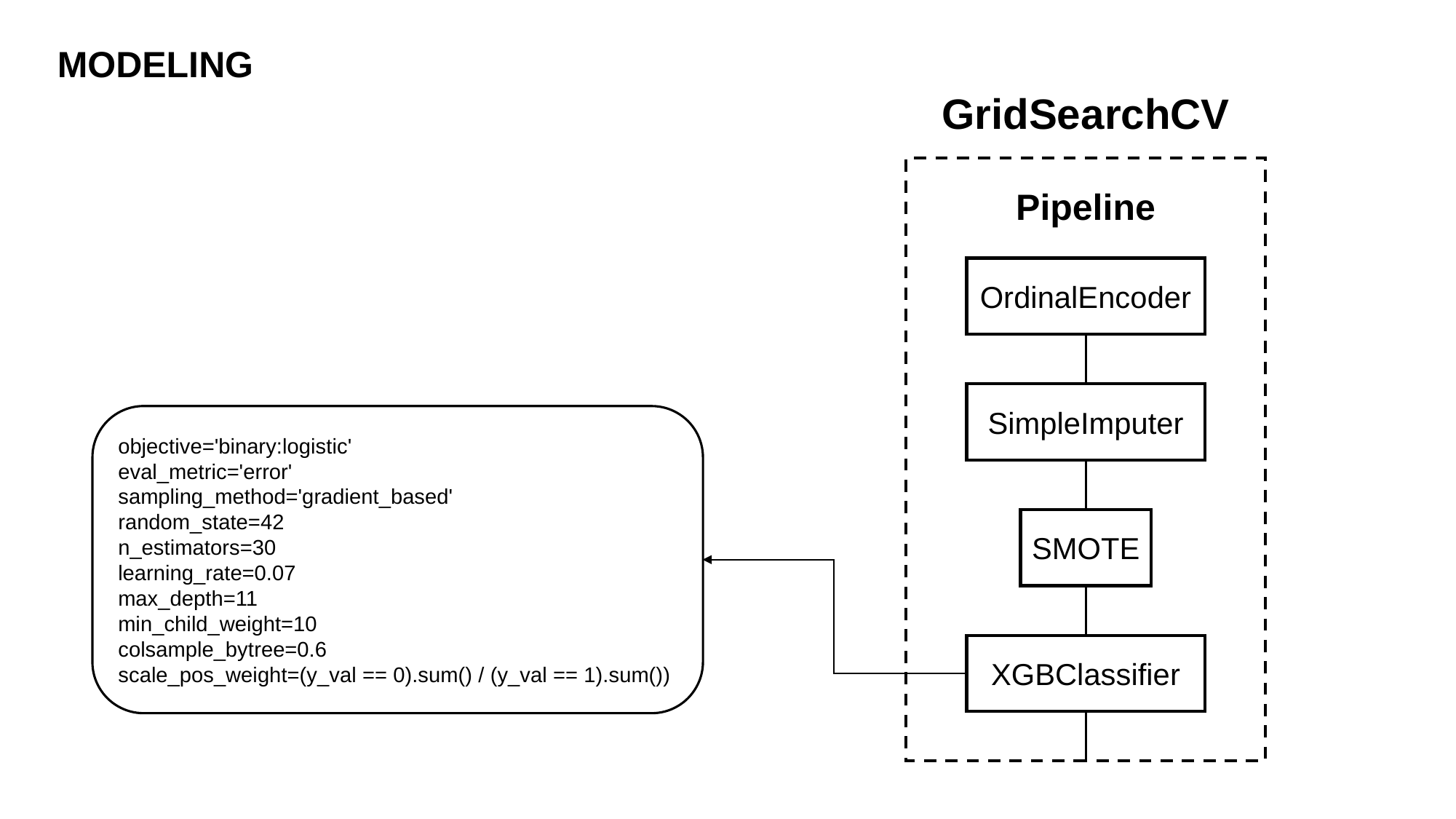

MODELING
GridSearchCV

Pipeline
OrdinalEncoder
SimpleImputer
SMOTE
XGBClassifier
objective='binary:logistic'
eval_metric='error'
sampling_method='gradient_based'
random_state=42
n_estimators=30
learning_rate=0.07
max_depth=11
min_child_weight=10
colsample_bytree=0.6
scale_pos_weight=(y_val == 0).sum() / (y_val == 1).sum())